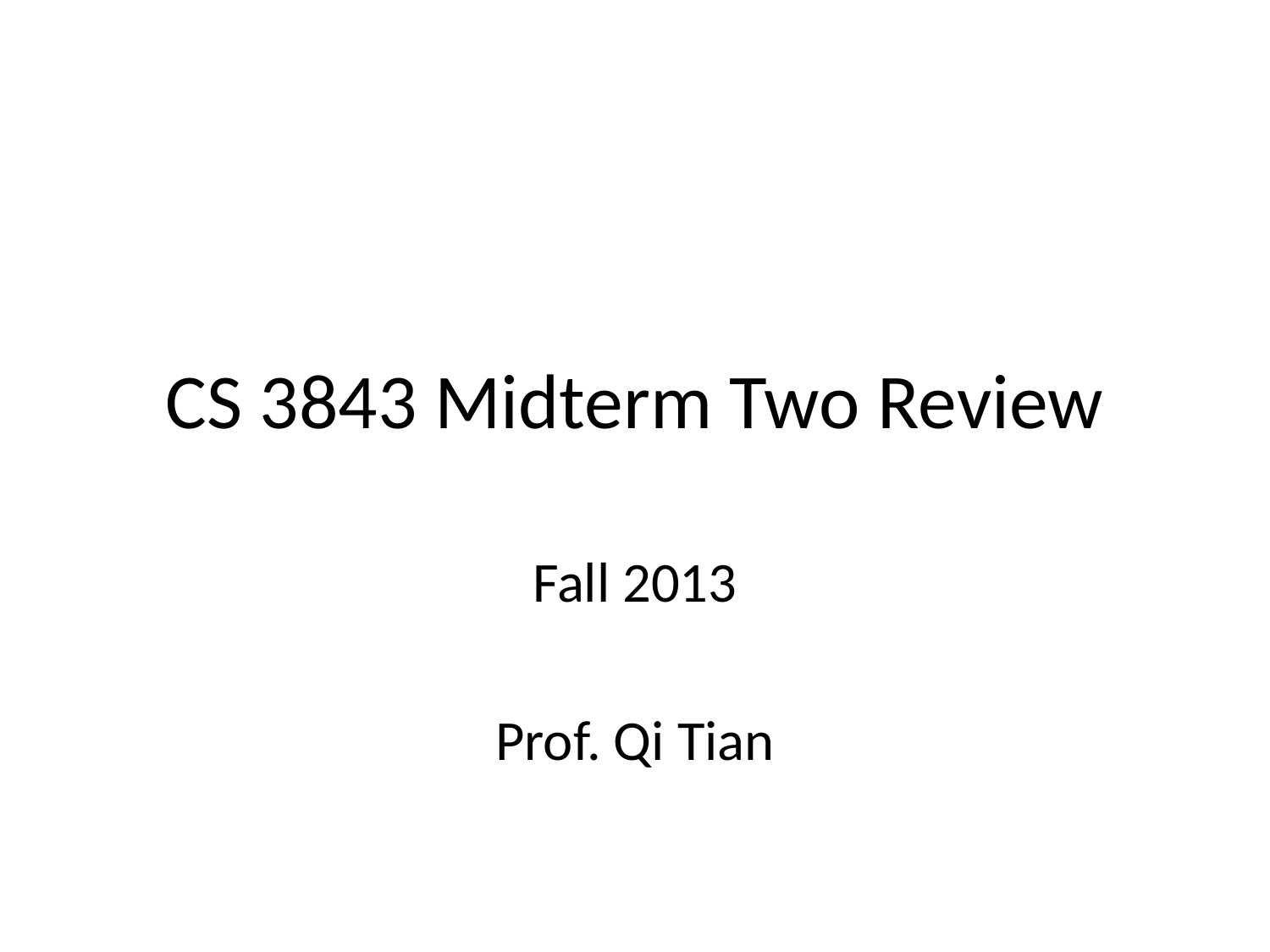

# CS 3843 Midterm Two Review
Fall 2013

Prof. Qi Tian